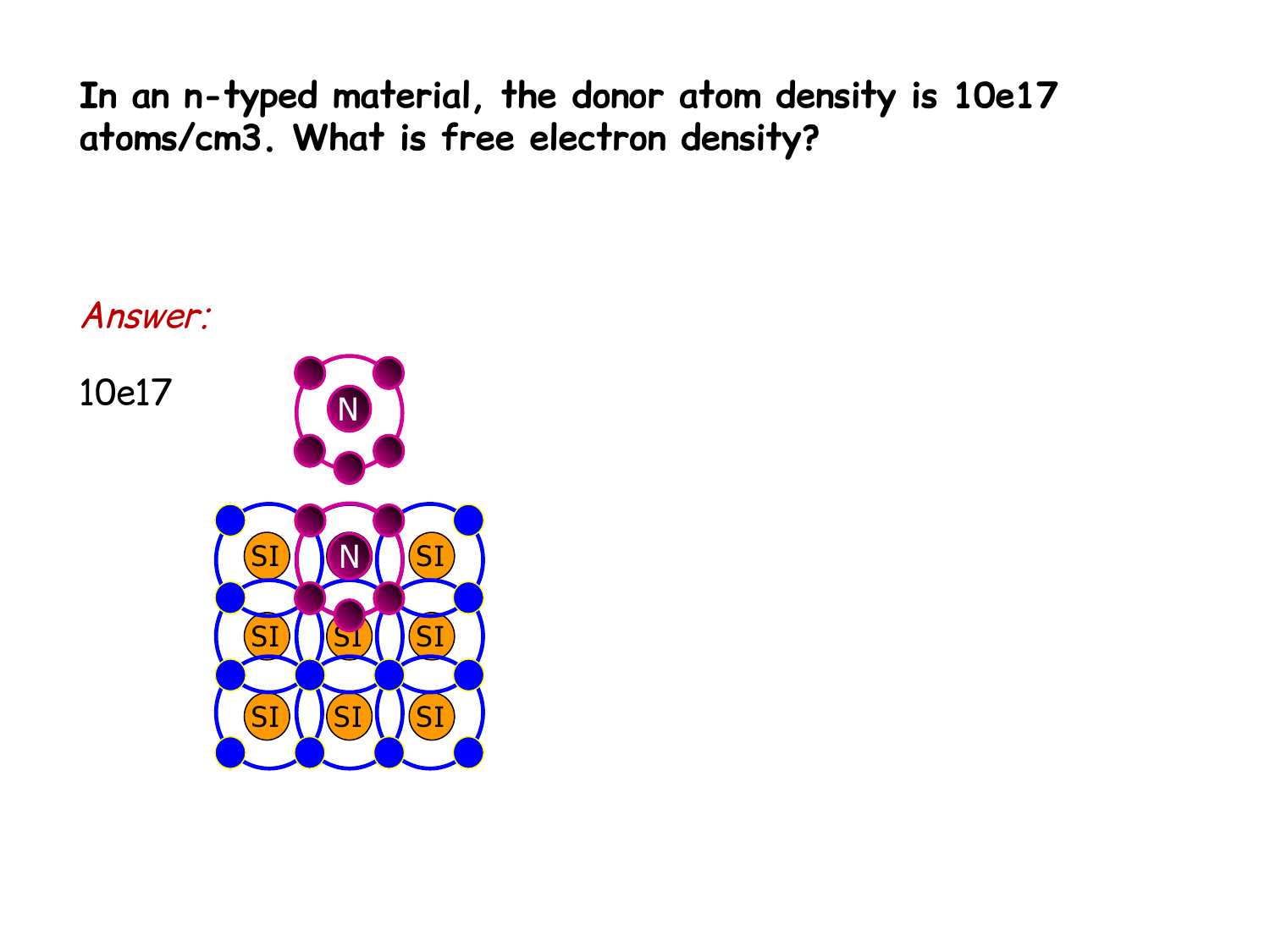

In an n-typed material, the donor atom density is 10e17 atoms/cm3. What is free electron density?
Answer:

N

N

SI

SI

SI

SI

SI

SI

SI

SI

SI

10e17